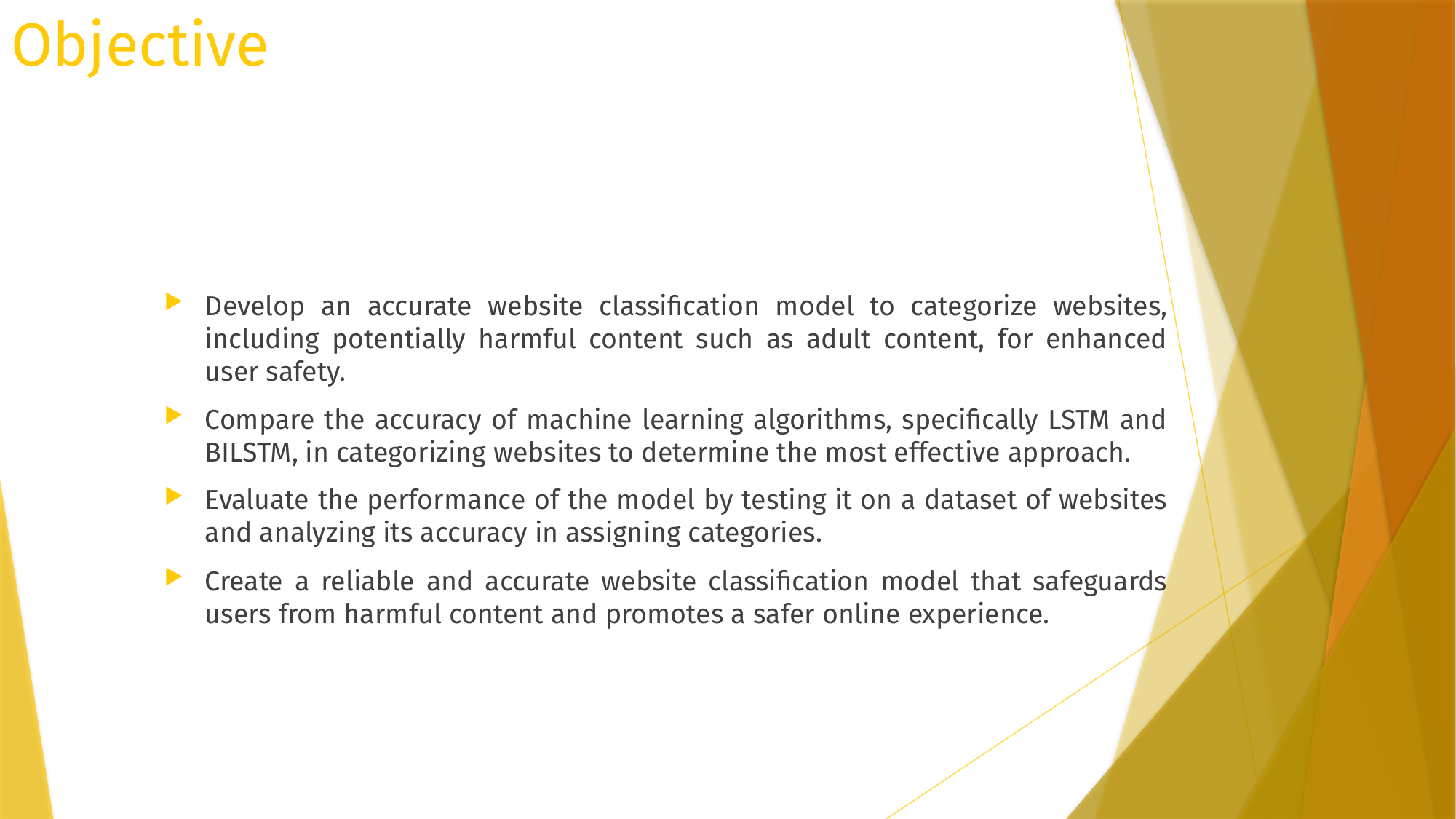

# Objective
Develop an accurate website classification model to categorize websites, including potentially harmful content such as adult content, for enhanced user safety.
Compare the accuracy of machine learning algorithms, specifically LSTM and BILSTM, in categorizing websites to determine the most effective approach.
Evaluate the performance of the model by testing it on a dataset of websites and analyzing its accuracy in assigning categories.
Create a reliable and accurate website classification model that safeguards users from harmful content and promotes a safer online experience.